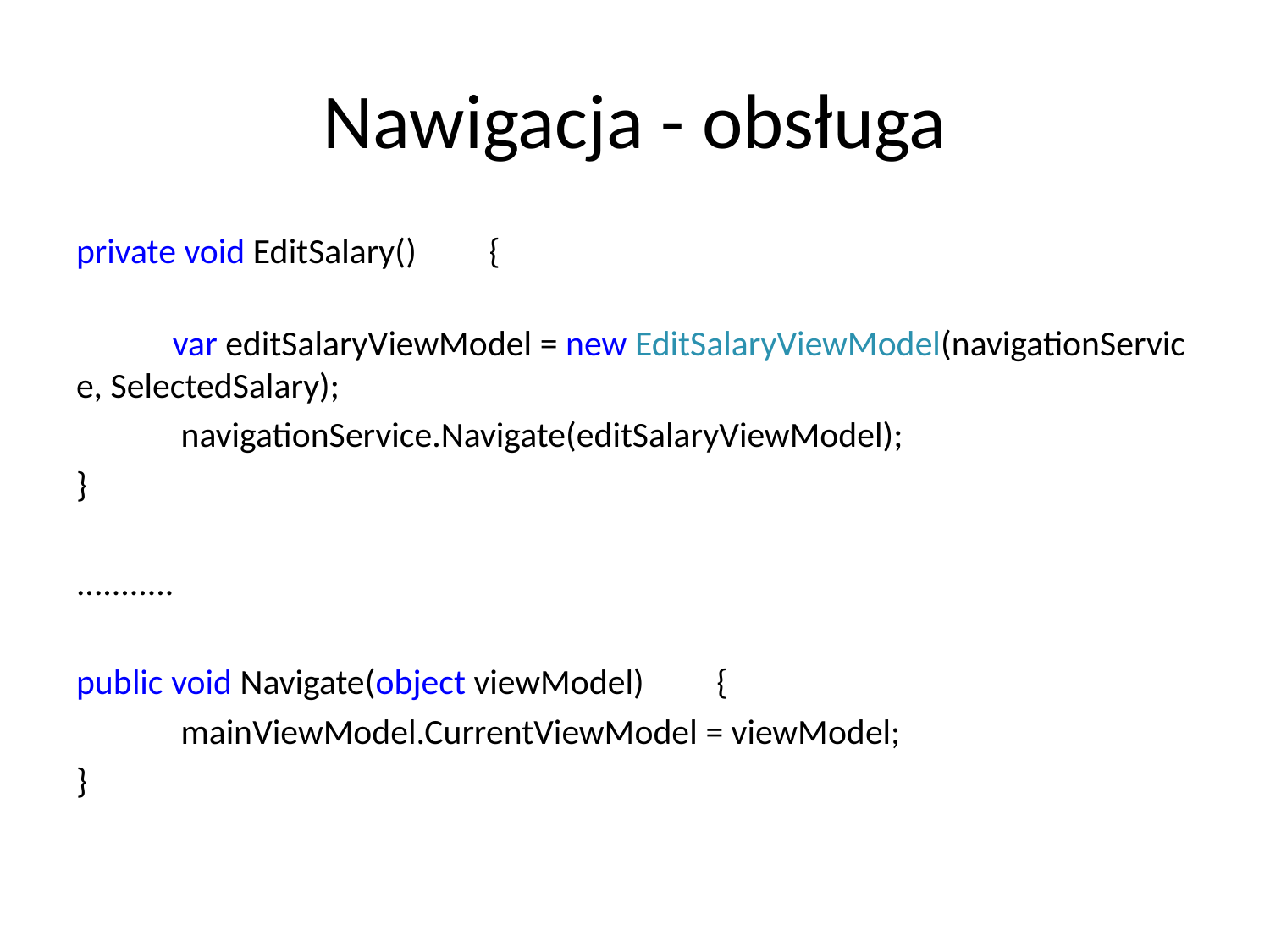

# Nawigacja - obsługa
private void EditSalary()         {
             var editSalaryViewModel = new EditSalaryViewModel(navigationService, SelectedSalary);
             navigationService.Navigate(editSalaryViewModel);
}

...........

public void Navigate(object viewModel)         {
             mainViewModel.CurrentViewModel = viewModel;
}